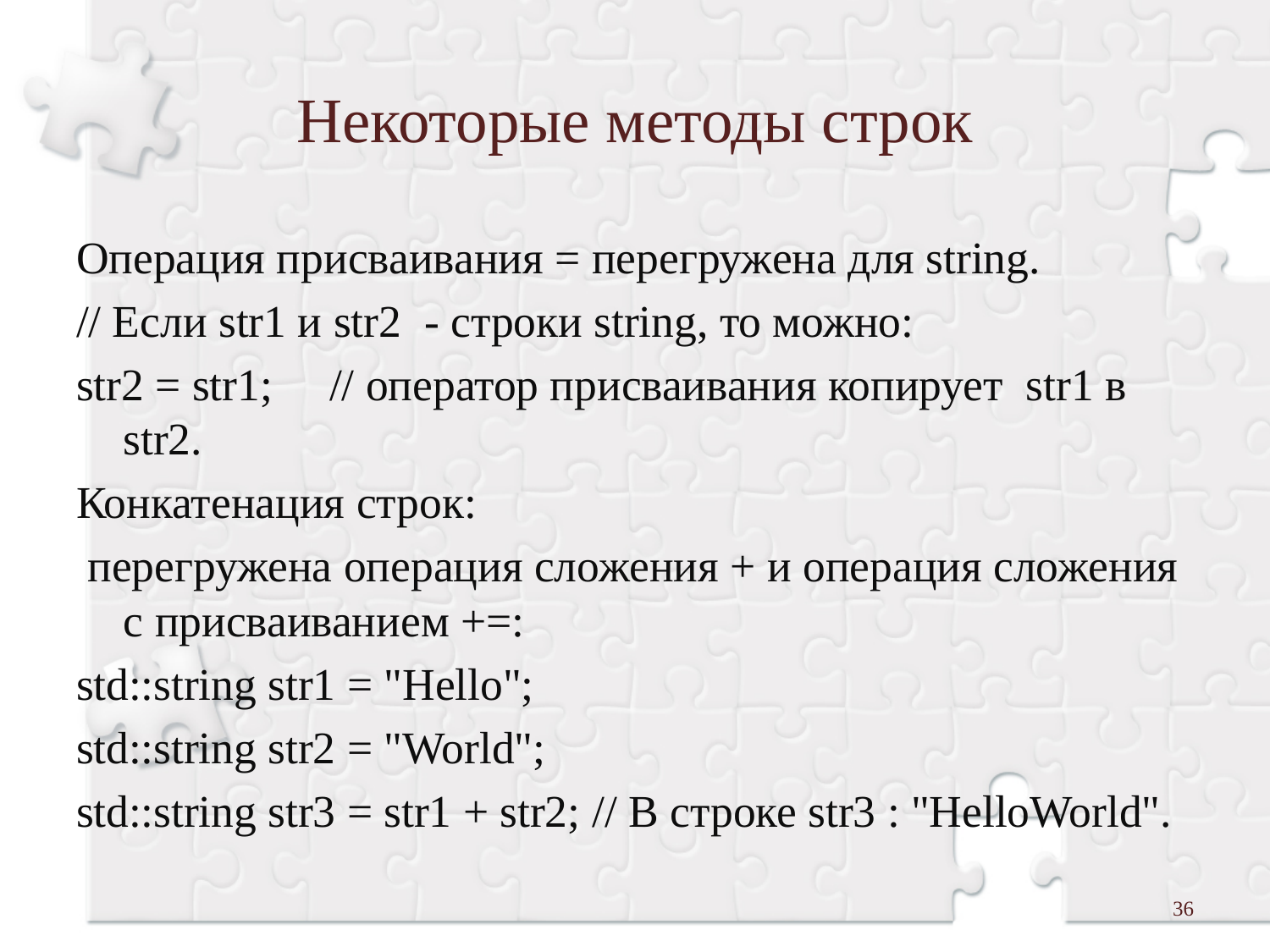

# Некоторые методы строк
Операция присваивания = перегружена для string.
// Если str1 и str2  - строки string, то можно:
str2 = str1;     // оператор присваивания копирует  str1 в str2.
Конкатенация строк:
 перегружена операция сложения + и операция сложения с присваиванием +=:
std::string str1 = "Hello";
std::string str2 = "World";
std::string str3 = str1 + str2; // В строке str3 : "HelloWorld".

36